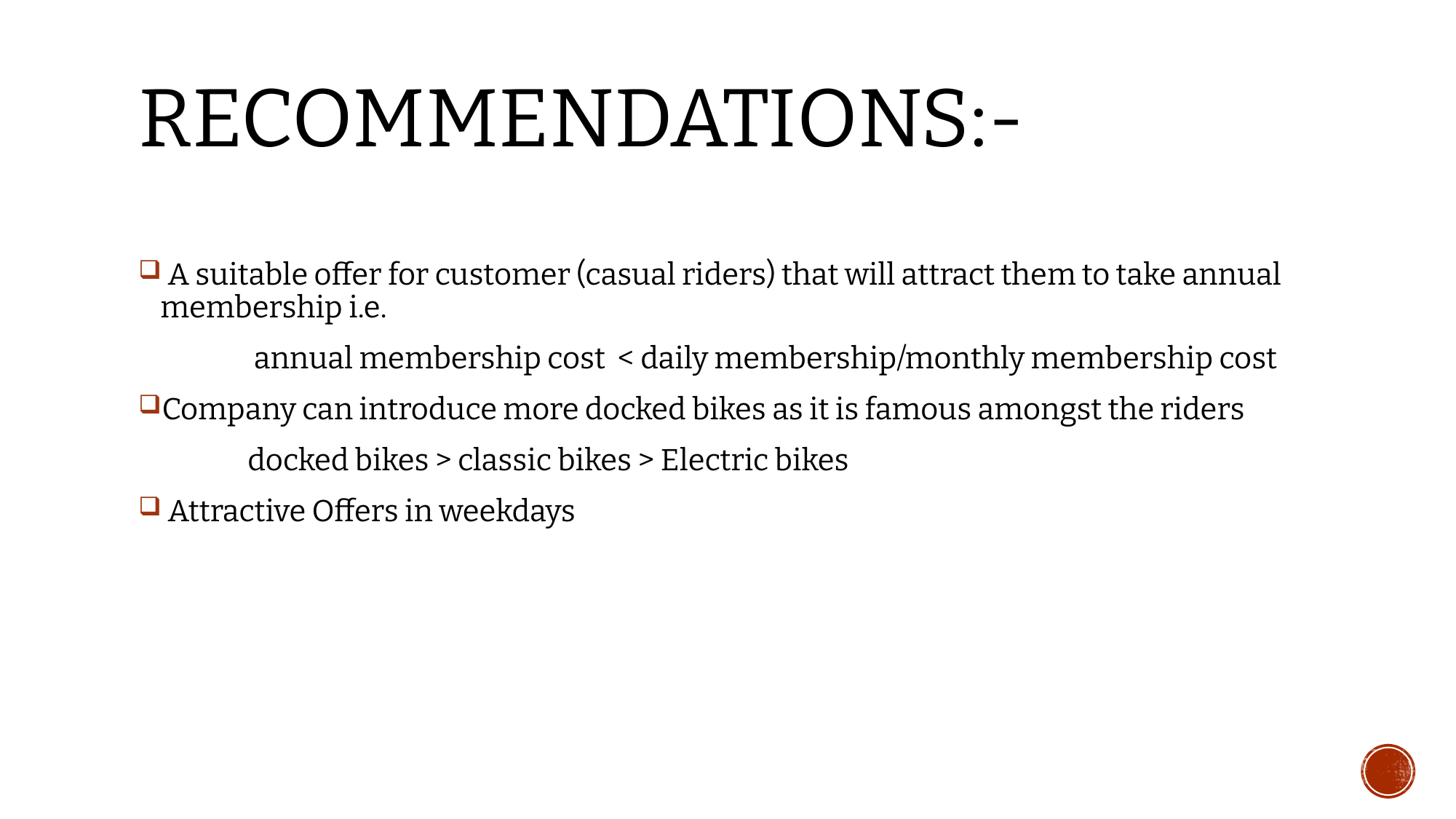

# Recommendations:-
 A suitable offer for customer (casual riders) that will attract them to take annual membership i.e.
	 annual membership cost  < daily membership/monthly membership cost
Company can introduce more docked bikes as it is famous amongst the riders
	docked bikes > classic bikes > Electric bikes
 Attractive Offers in weekdays